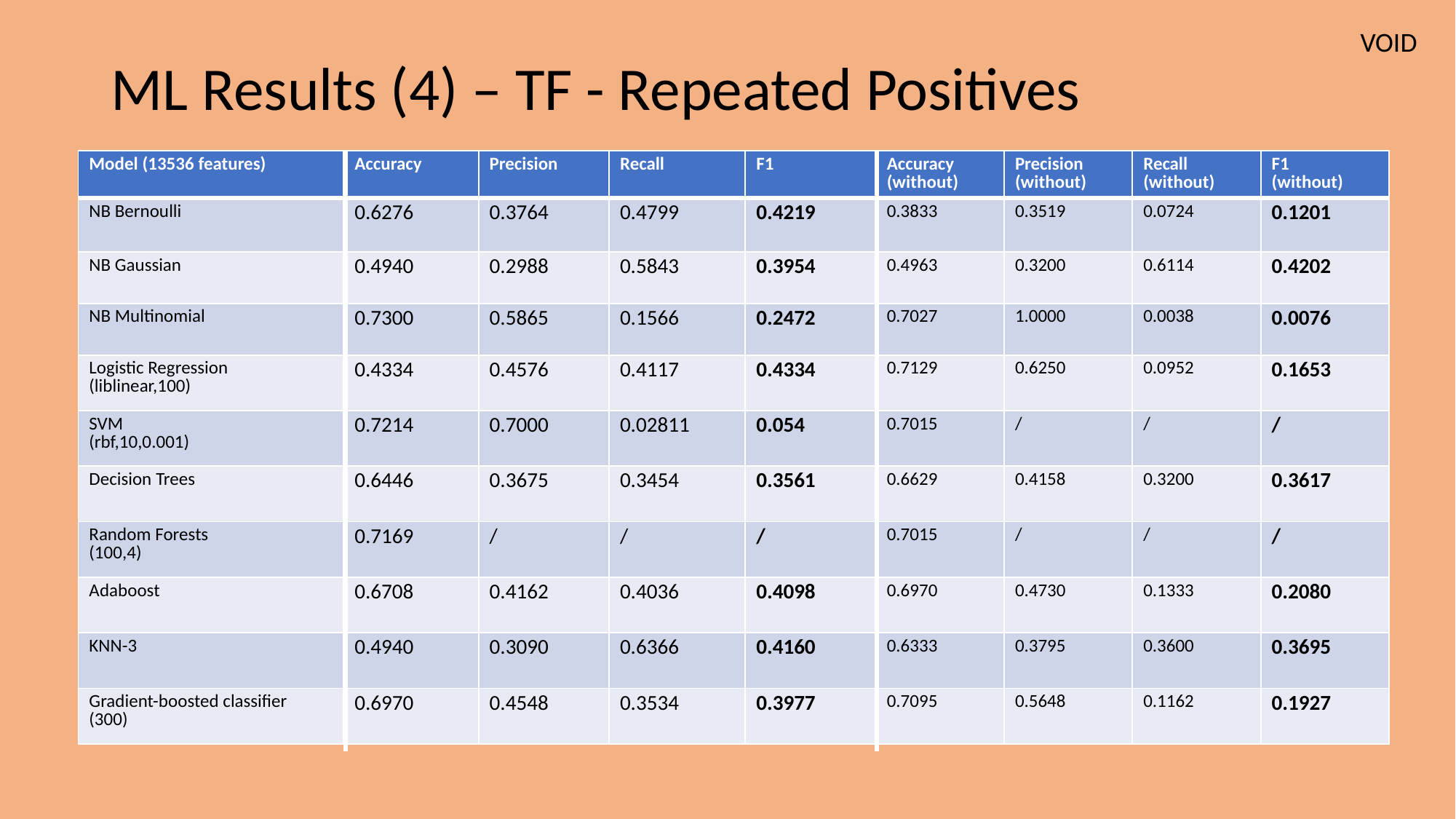

# ML Results (4) – TF - Repeated Positives
VOID
| Model (13536 features) | Accuracy | Precision | Recall | F1 | Accuracy (without) | Precision (without) | Recall (without) | F1 (without) |
| --- | --- | --- | --- | --- | --- | --- | --- | --- |
| NB Bernoulli | 0.6276 | 0.3764 | 0.4799 | 0.4219 | 0.3833 | 0.3519 | 0.0724 | 0.1201 |
| NB Gaussian | 0.4940 | 0.2988 | 0.5843 | 0.3954 | 0.4963 | 0.3200 | 0.6114 | 0.4202 |
| NB Multinomial | 0.7300 | 0.5865 | 0.1566 | 0.2472 | 0.7027 | 1.0000 | 0.0038 | 0.0076 |
| Logistic Regression (liblinear,100) | 0.4334 | 0.4576 | 0.4117 | 0.4334 | 0.7129 | 0.6250 | 0.0952 | 0.1653 |
| SVM (rbf,10,0.001) | 0.7214 | 0.7000 | 0.02811 | 0.054 | 0.7015 | / | / | / |
| Decision Trees | 0.6446 | 0.3675 | 0.3454 | 0.3561 | 0.6629 | 0.4158 | 0.3200 | 0.3617 |
| Random Forests (100,4) | 0.7169 | / | / | / | 0.7015 | / | / | / |
| Adaboost | 0.6708 | 0.4162 | 0.4036 | 0.4098 | 0.6970 | 0.4730 | 0.1333 | 0.2080 |
| KNN-3 | 0.4940 | 0.3090 | 0.6366 | 0.4160 | 0.6333 | 0.3795 | 0.3600 | 0.3695 |
| Gradient-boosted classifier (300) | 0.6970 | 0.4548 | 0.3534 | 0.3977 | 0.7095 | 0.5648 | 0.1162 | 0.1927 |